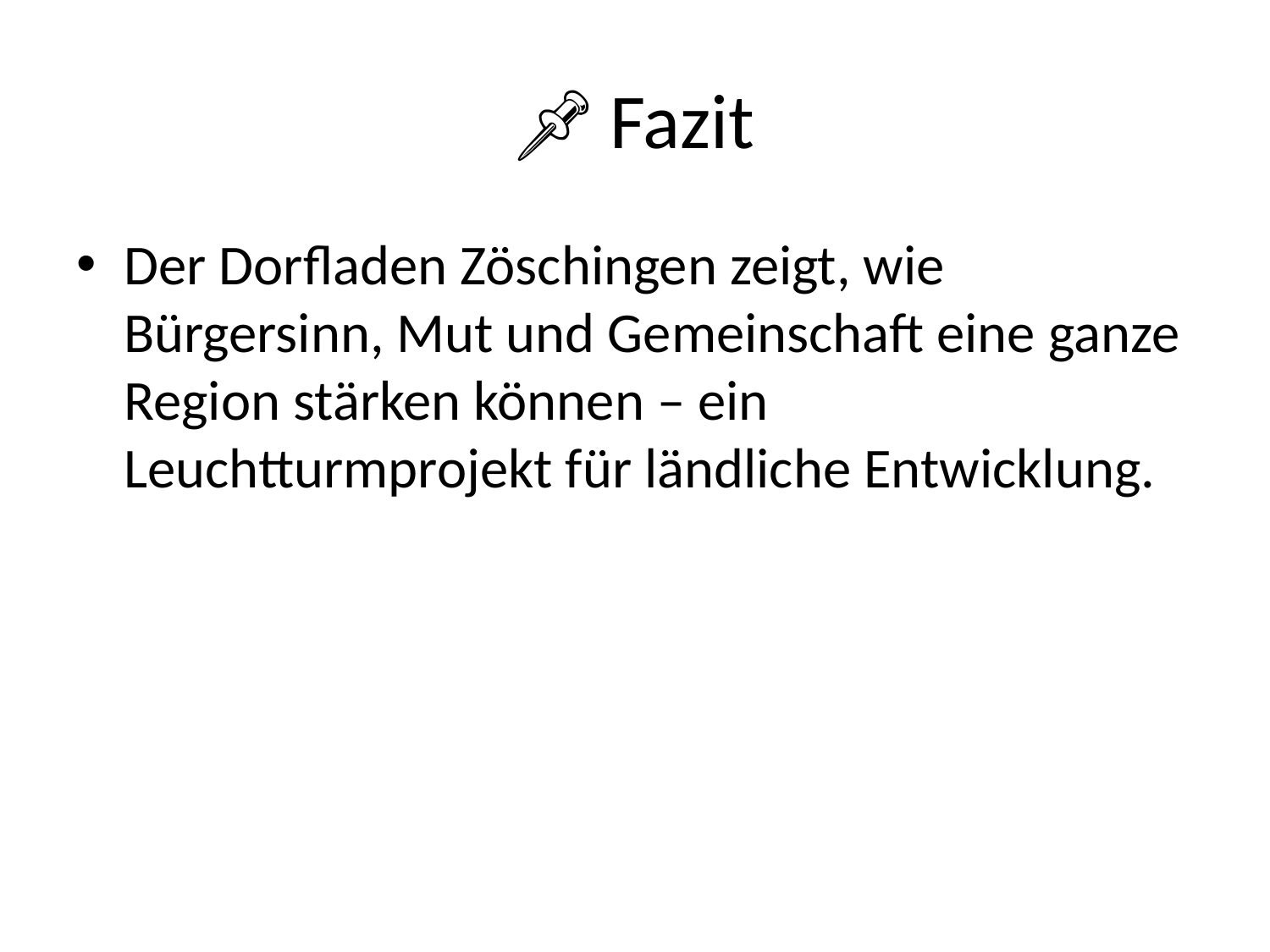

# 📌 Fazit
Der Dorfladen Zöschingen zeigt, wie Bürgersinn, Mut und Gemeinschaft eine ganze Region stärken können – ein Leuchtturmprojekt für ländliche Entwicklung.